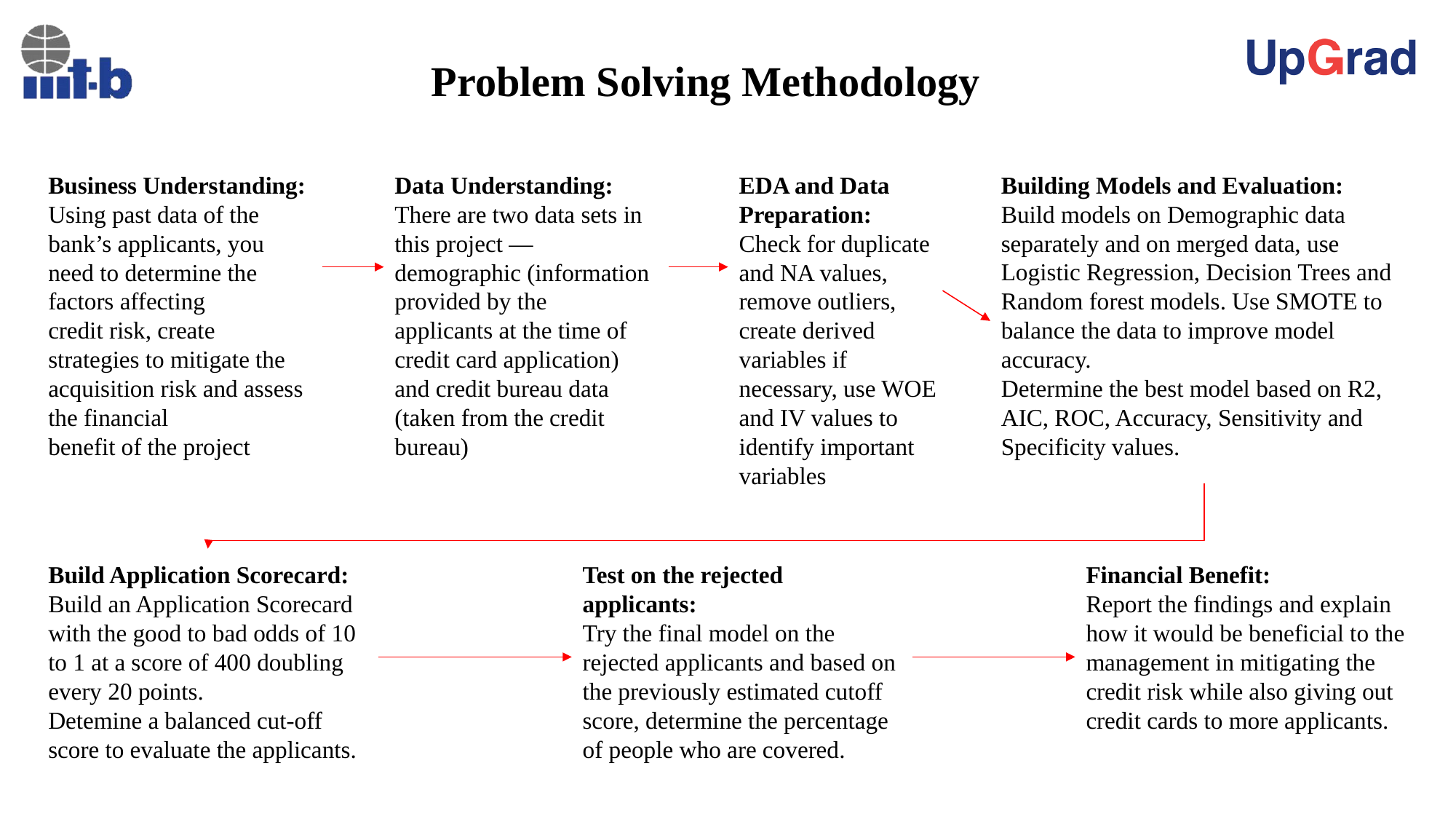

Problem Solving Methodology
Building Models and Evaluation:
Build models on Demographic data separately and on merged data, use Logistic Regression, Decision Trees and Random forest models. Use SMOTE to balance the data to improve model accuracy.
Determine the best model based on R2, AIC, ROC, Accuracy, Sensitivity and
Specificity values.

Business Understanding: Using past data of the bank’s applicants, you need to determine the factors affecting
credit risk, create strategies to mitigate the acquisition risk and assess the financial
benefit of the project

Data Understanding: There are two data sets in this project — demographic (information provided by the
applicants at the time of credit card application)  and credit bureau data (taken from the credit bureau)

EDA and Data Preparation:
Check for duplicate and NA values, remove outliers, create derived variables if necessary, use WOE and IV values to identify important variables

Build Application Scorecard:
Build an Application Scorecard with the good to bad odds of 10 to 1 at a score of 400 doubling every 20 points.
Detemine a balanced cut-off score to evaluate the applicants.

Test on the rejected applicants:
Try the final model on the rejected applicants and based on the previously estimated cutoff score, determine the percentage of people who are covered.

Financial Benefit:
Report the findings and explain how it would be beneficial to the management in mitigating the credit risk while also giving out credit cards to more applicants.